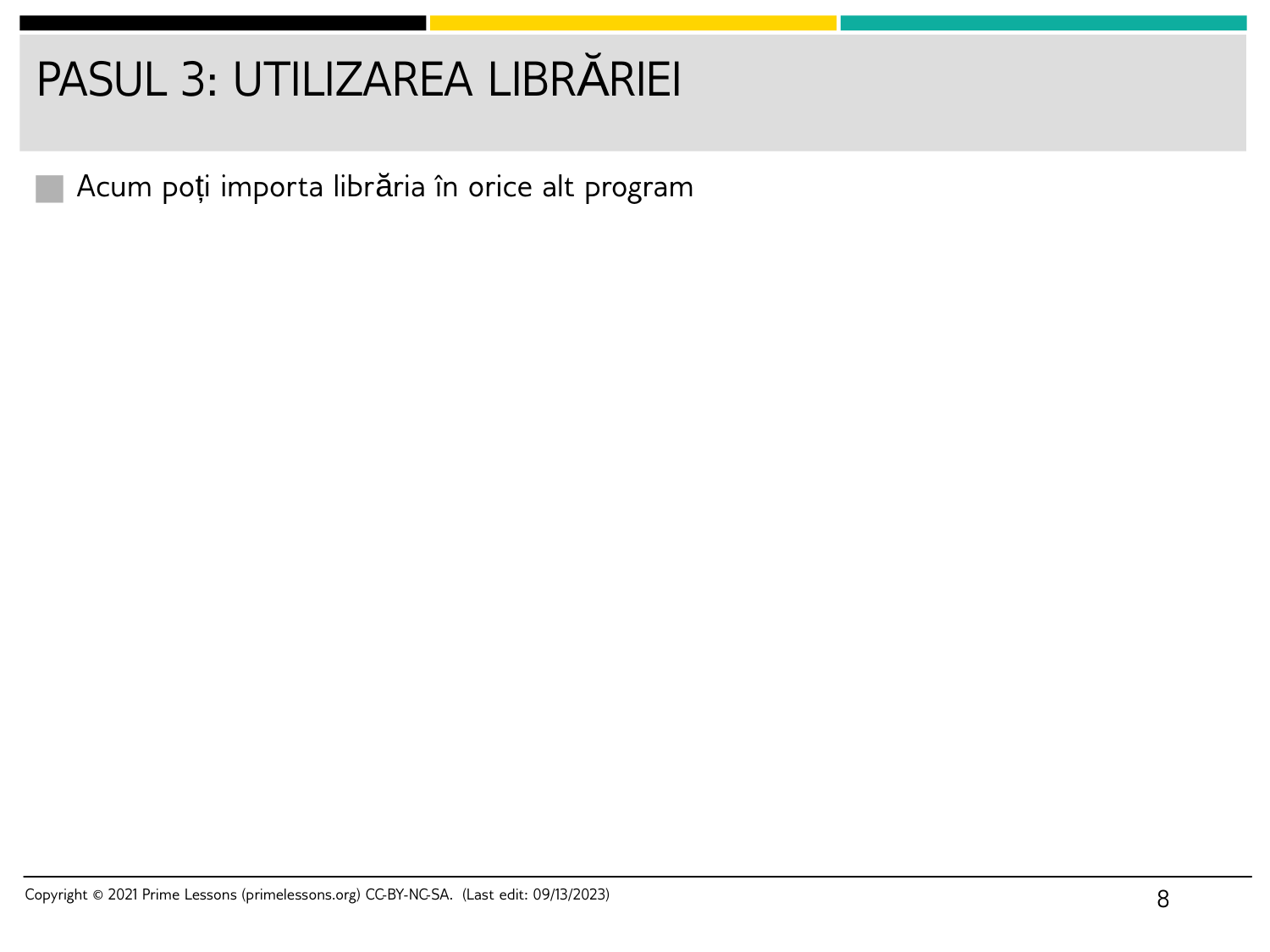

# PASUL 3: UTILIZAREA LIBRĂRIEI
Acum poți importa librăria în orice alt program

8
Copyright © 2021 Prime Lessons (primelessons.org) CC-BY-NC-SA.  (Last edit: 09/13/2023)